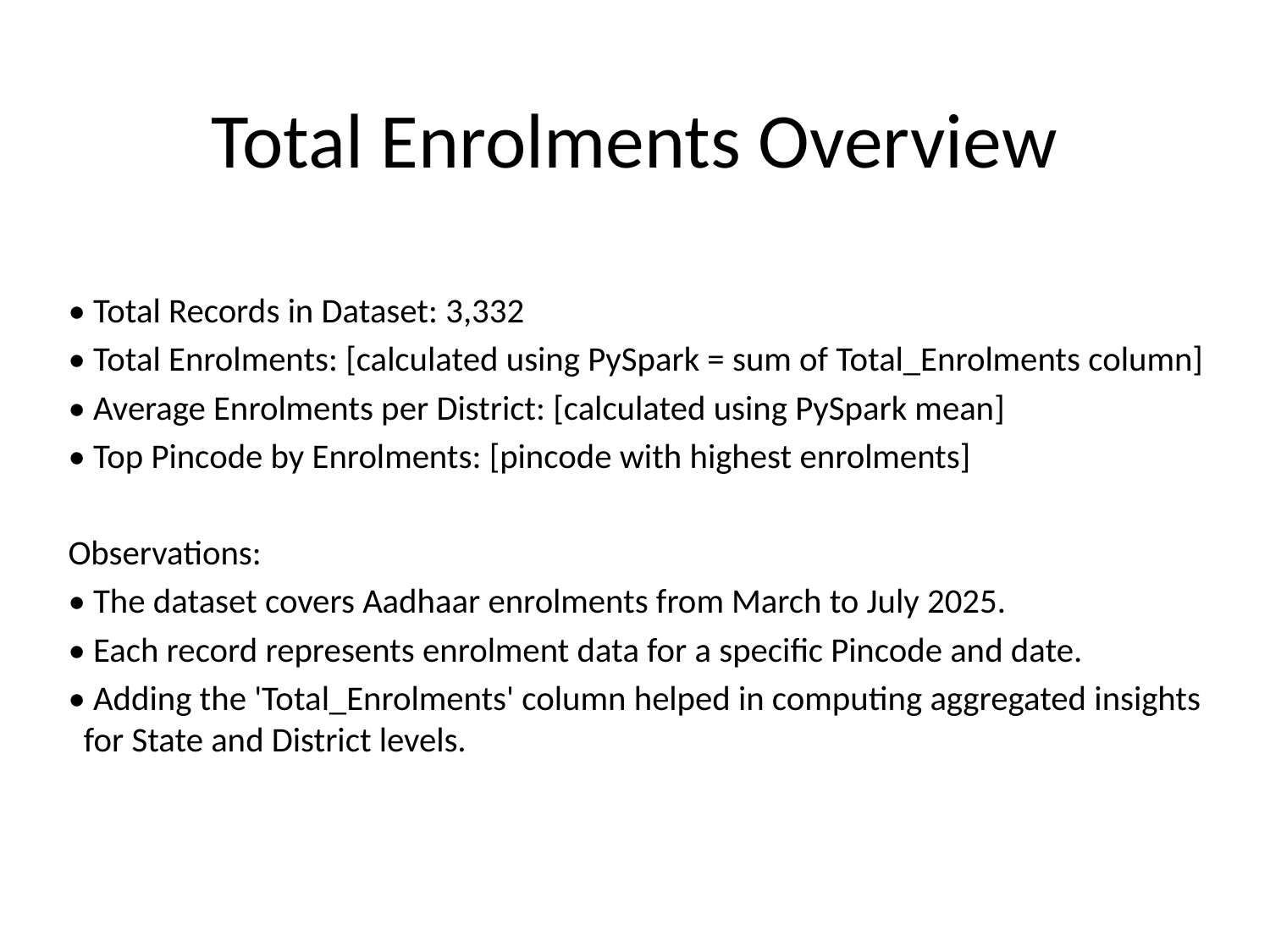

# Total Enrolments Overview
• Total Records in Dataset: 3,332
• Total Enrolments: [calculated using PySpark = sum of Total_Enrolments column]
• Average Enrolments per District: [calculated using PySpark mean]
• Top Pincode by Enrolments: [pincode with highest enrolments]

Observations:
• The dataset covers Aadhaar enrolments from March to July 2025.
• Each record represents enrolment data for a specific Pincode and date.
• Adding the 'Total_Enrolments' column helped in computing aggregated insights       for State and District levels.